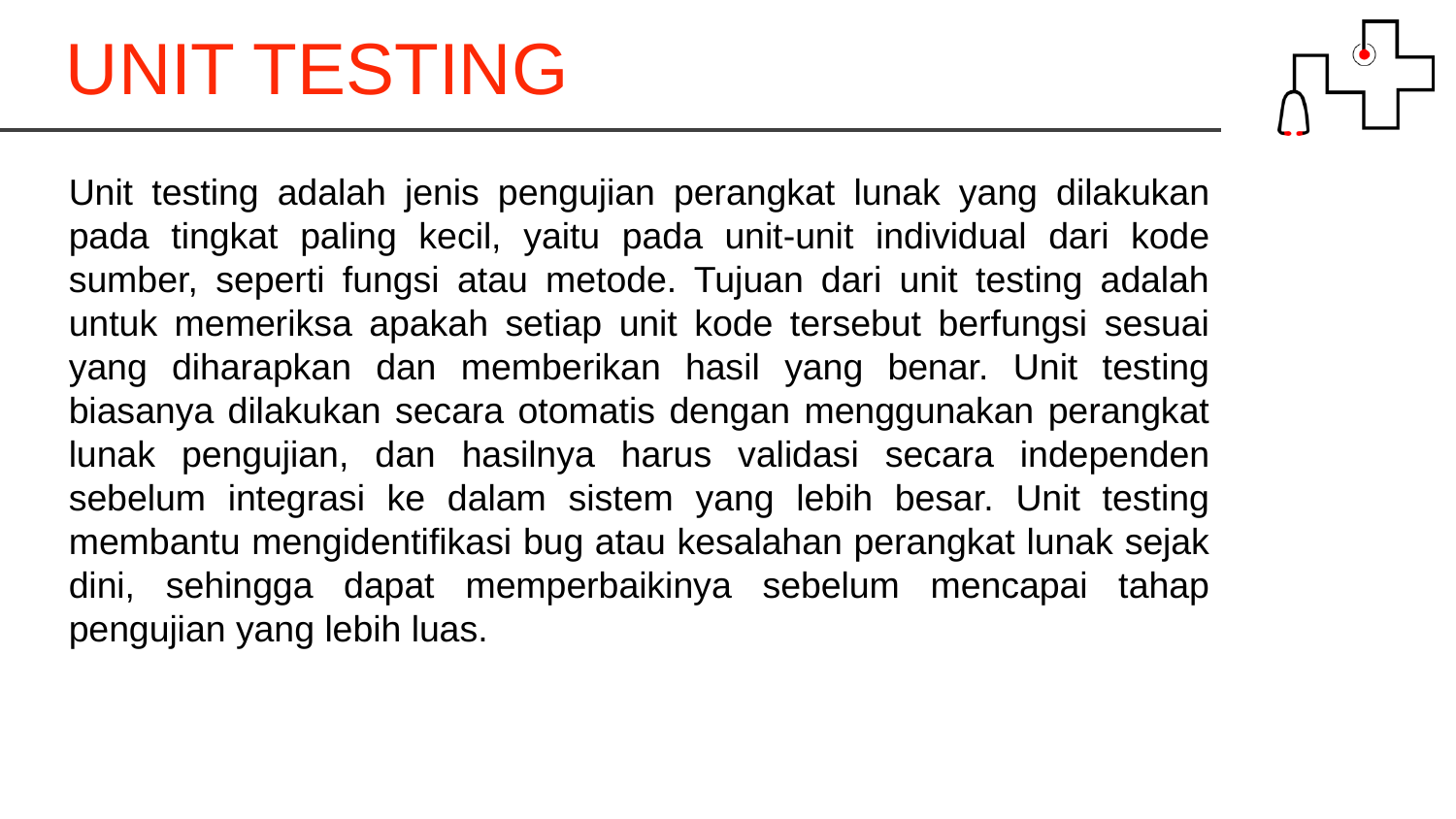

UNIT TESTING
Unit testing adalah jenis pengujian perangkat lunak yang dilakukan pada tingkat paling kecil, yaitu pada unit-unit individual dari kode sumber, seperti fungsi atau metode. Tujuan dari unit testing adalah untuk memeriksa apakah setiap unit kode tersebut berfungsi sesuai yang diharapkan dan memberikan hasil yang benar. Unit testing biasanya dilakukan secara otomatis dengan menggunakan perangkat lunak pengujian, dan hasilnya harus validasi secara independen sebelum integrasi ke dalam sistem yang lebih besar. Unit testing membantu mengidentifikasi bug atau kesalahan perangkat lunak sejak dini, sehingga dapat memperbaikinya sebelum mencapai tahap pengujian yang lebih luas.